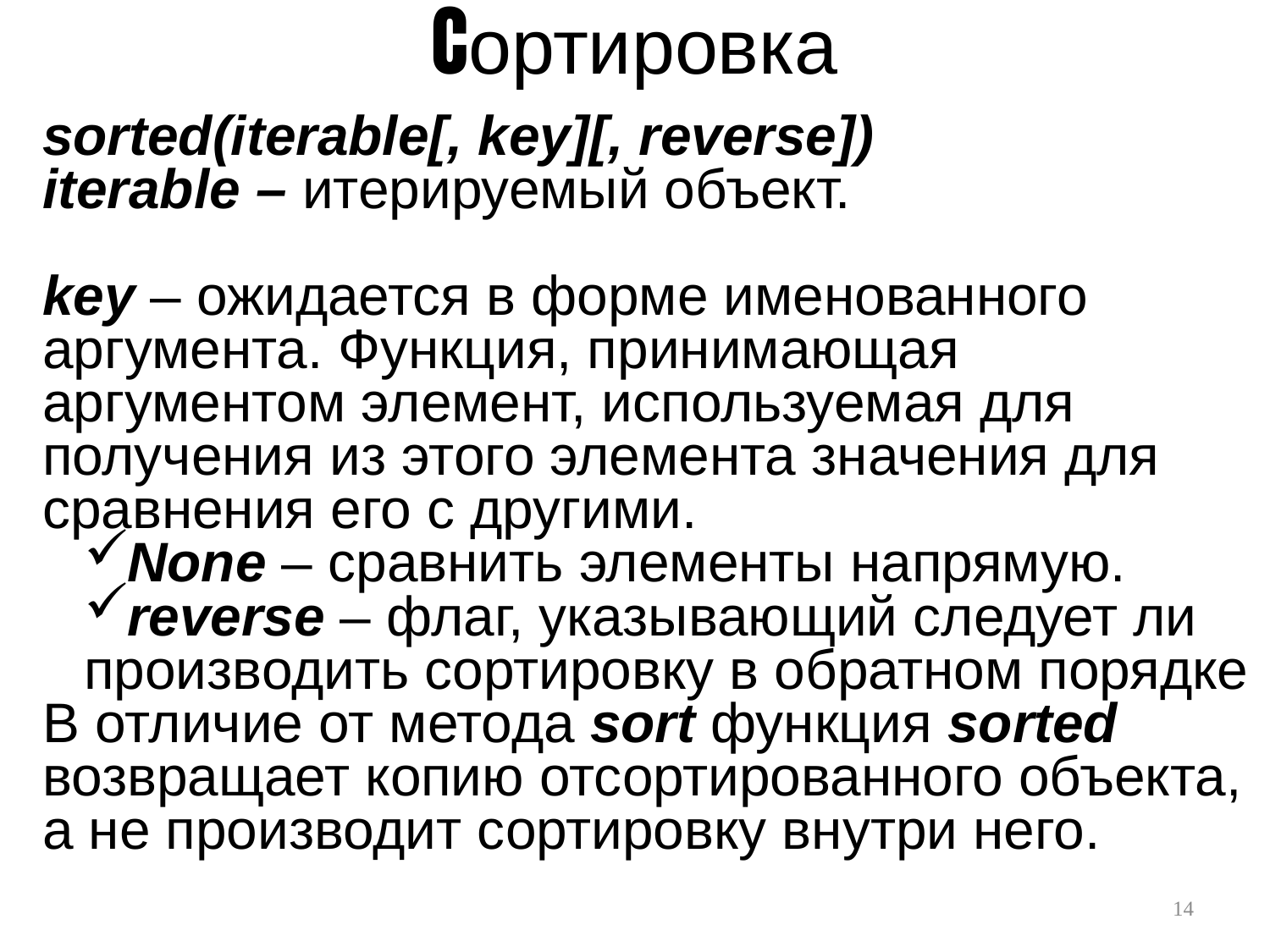

# Cортировка
sorted(iterable[, key][, reverse])
iterable – итерируемый объект.

key – ожидается в форме именованного аргумента. Функция, принимающая аргументом элемент, используемая для получения из этого элемента значения для сравнения его с другими.
None – сравнить элементы напрямую.
reverse – флаг, указывающий следует ли производить сортировку в обратном порядке
В отличие от метода sort функция sorted возвращает копию отсортированного объекта, а не производит сортировку внутри него.

14